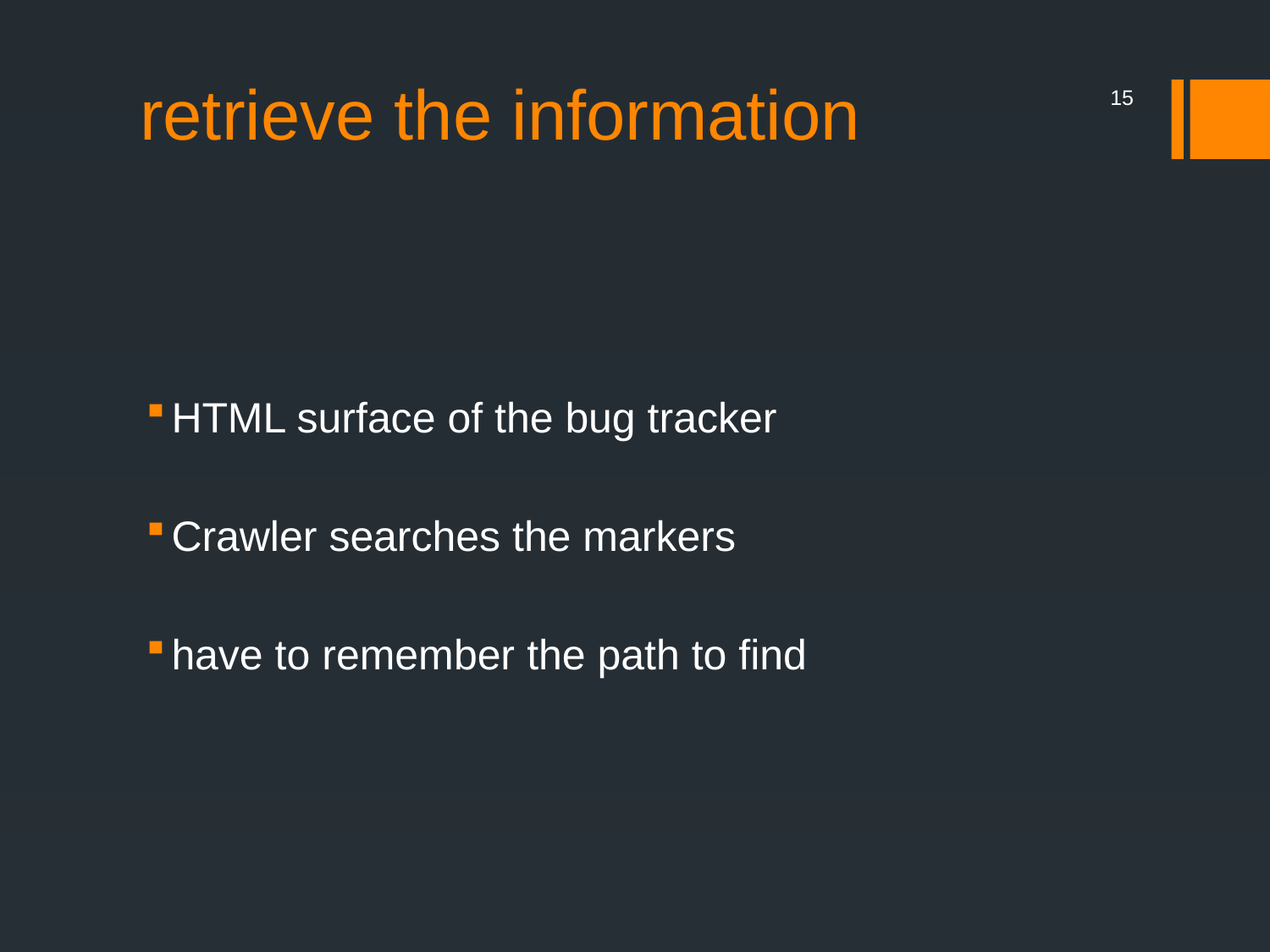

# retrieve the information
15
HTML surface of the bug tracker

Crawler searches the markers

have to remember the path to find